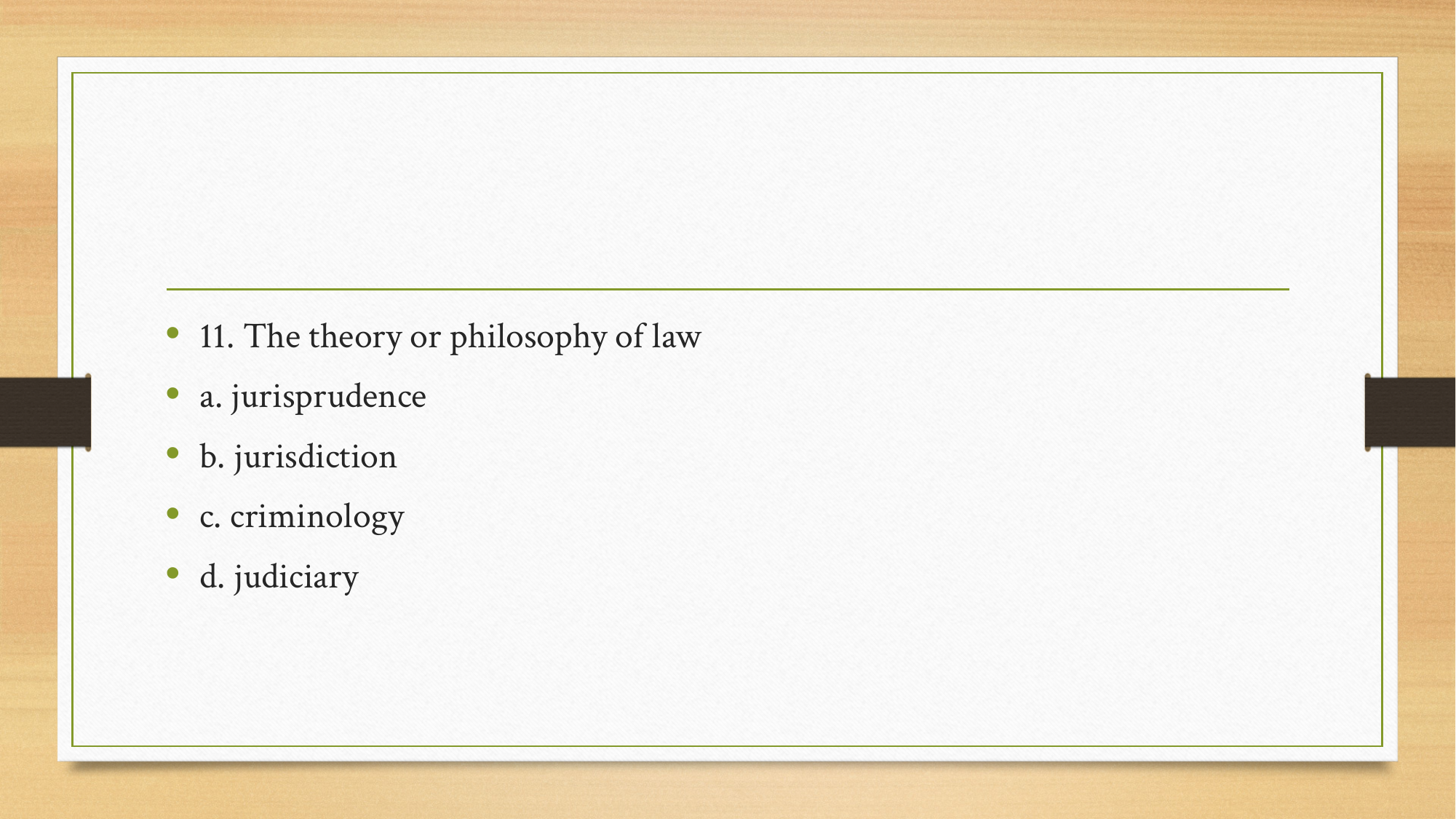

#
11. The theory or philosophy of law
a. jurisprudence
b. jurisdiction
c. criminology
d. judiciary